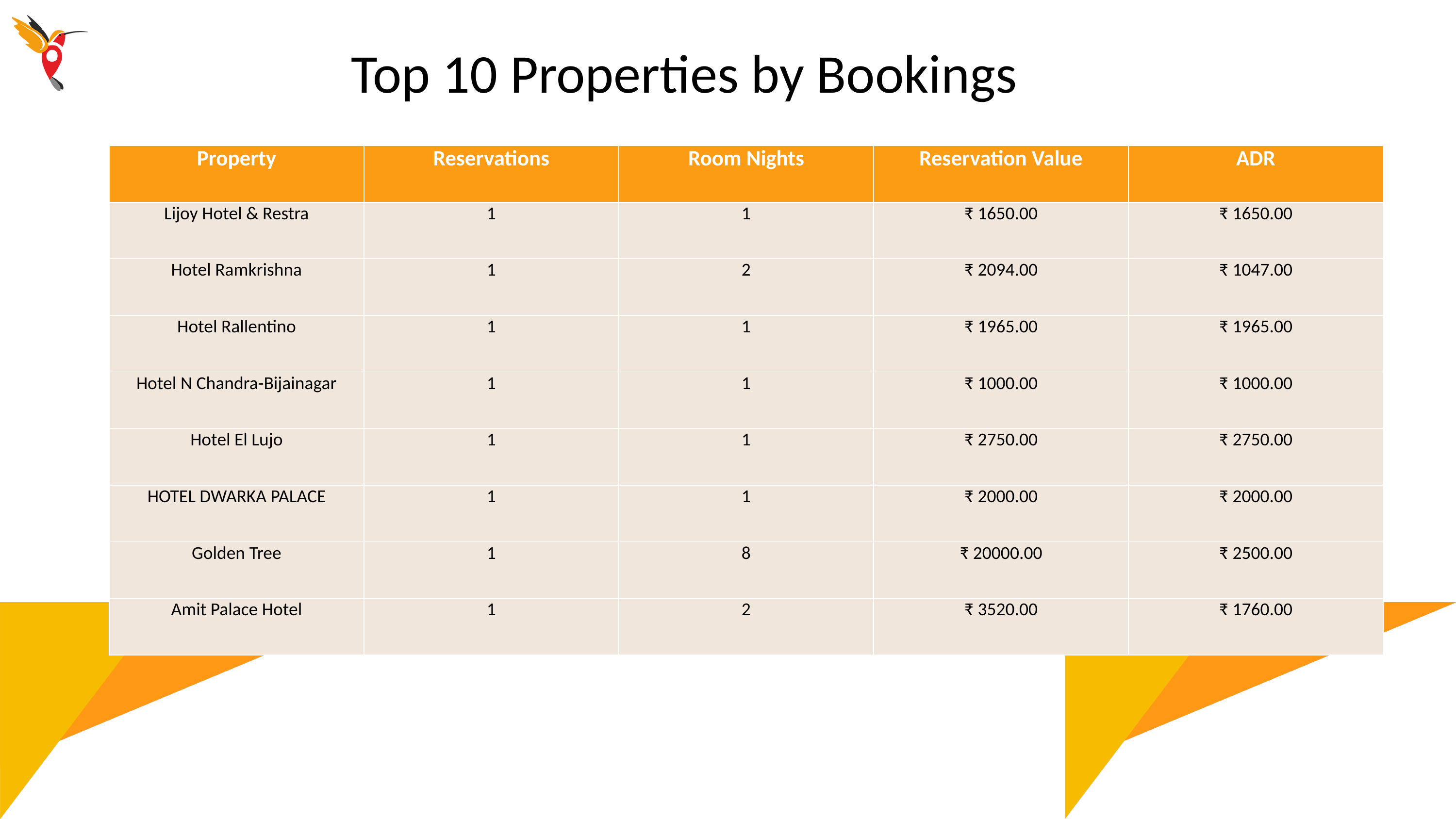

Top 10 Properties by Bookings

| Property | Reservations | Room Nights | Reservation Value | ADR |
| --- | --- | --- | --- | --- |
| Lijoy Hotel & Restra | 1 | 1 | ₹ 1650.00 | ₹ 1650.00 |
| Hotel Ramkrishna | 1 | 2 | ₹ 2094.00 | ₹ 1047.00 |
| Hotel Rallentino | 1 | 1 | ₹ 1965.00 | ₹ 1965.00 |
| Hotel N Chandra-Bijainagar | 1 | 1 | ₹ 1000.00 | ₹ 1000.00 |
| Hotel El Lujo | 1 | 1 | ₹ 2750.00 | ₹ 2750.00 |
| HOTEL DWARKA PALACE | 1 | 1 | ₹ 2000.00 | ₹ 2000.00 |
| Golden Tree | 1 | 8 | ₹ 20000.00 | ₹ 2500.00 |
| Amit Palace Hotel | 1 | 2 | ₹ 3520.00 | ₹ 1760.00 |